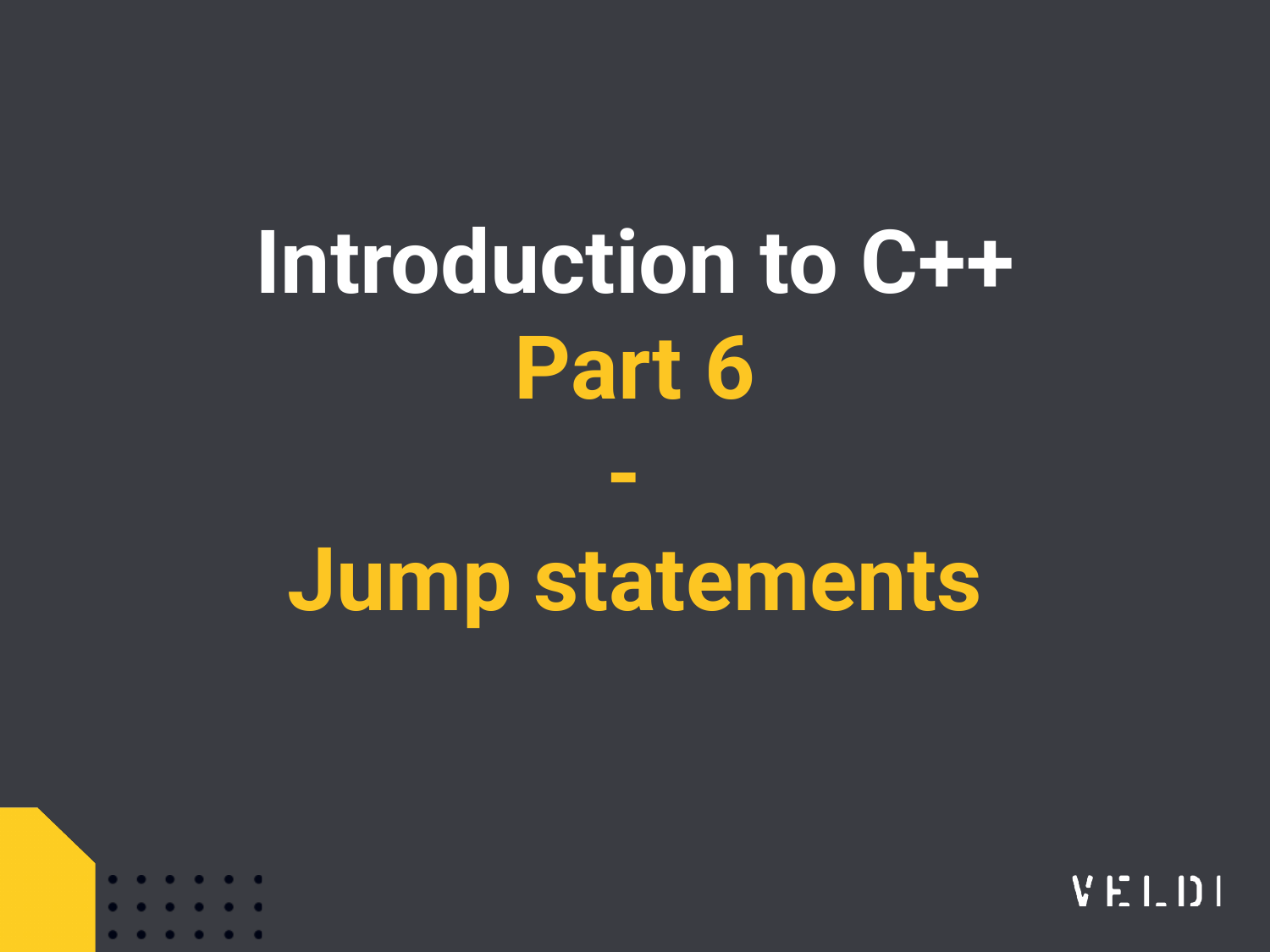

Introduction to C++
Part 6
-
Jump statements